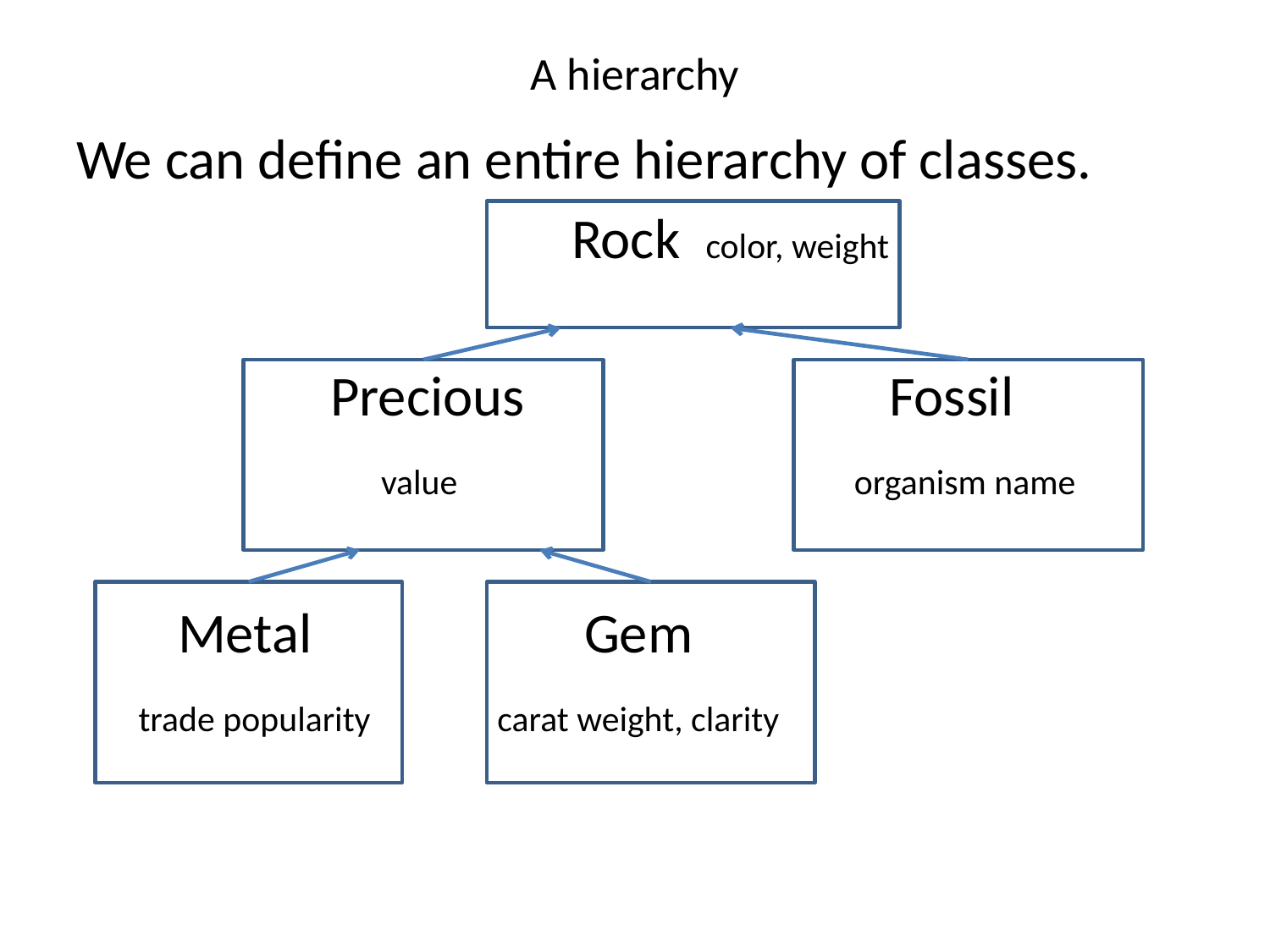

# A hierarchy
We can define an entire hierarchy of classes.
			         Rock  color, weight

		Precious			    Fossil
	              value			  organism name

        Metal			Gem
      trade popularity	     carat weight, clarity